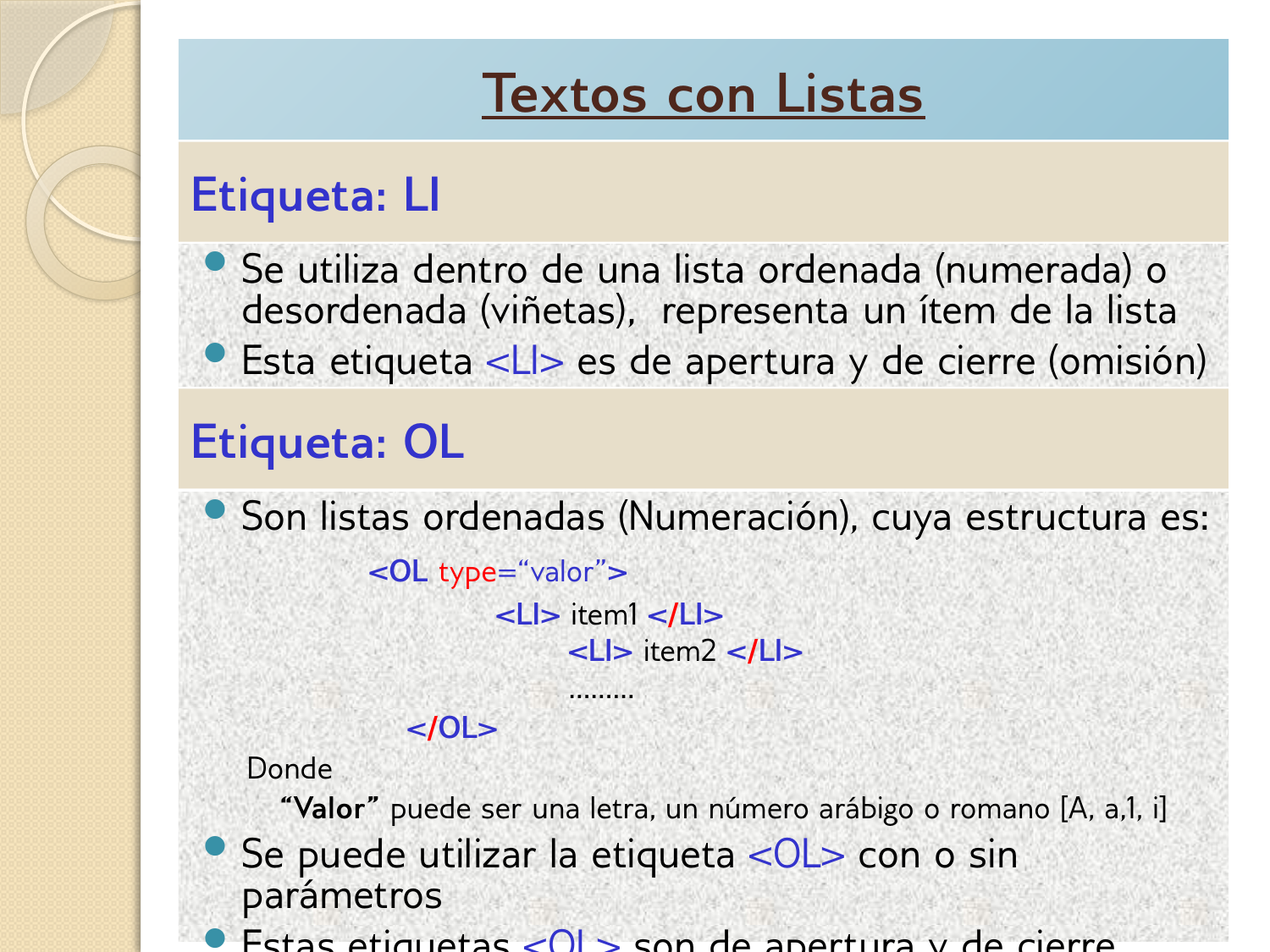

# Textos con Listas
Etiqueta: LI
Se utiliza dentro de una lista ordenada (numerada) o desordenada (viñetas),  representa un ítem de la lista
Esta etiqueta <LI> es de apertura y de cierre (omisión)
Etiqueta: OL
Son listas ordenadas (Numeración), cuya estructura es:
		<OL type=“valor”>
			<LI> item1 </LI>
			<LI> item2 </LI>
			………
		</OL>
Donde
	“Valor” puede ser una letra, un número arábigo o romano [A, a,1, i]
Se puede utilizar la etiqueta <OL> con o sin parámetros
Estas etiquetas <OL> son de apertura y de cierre